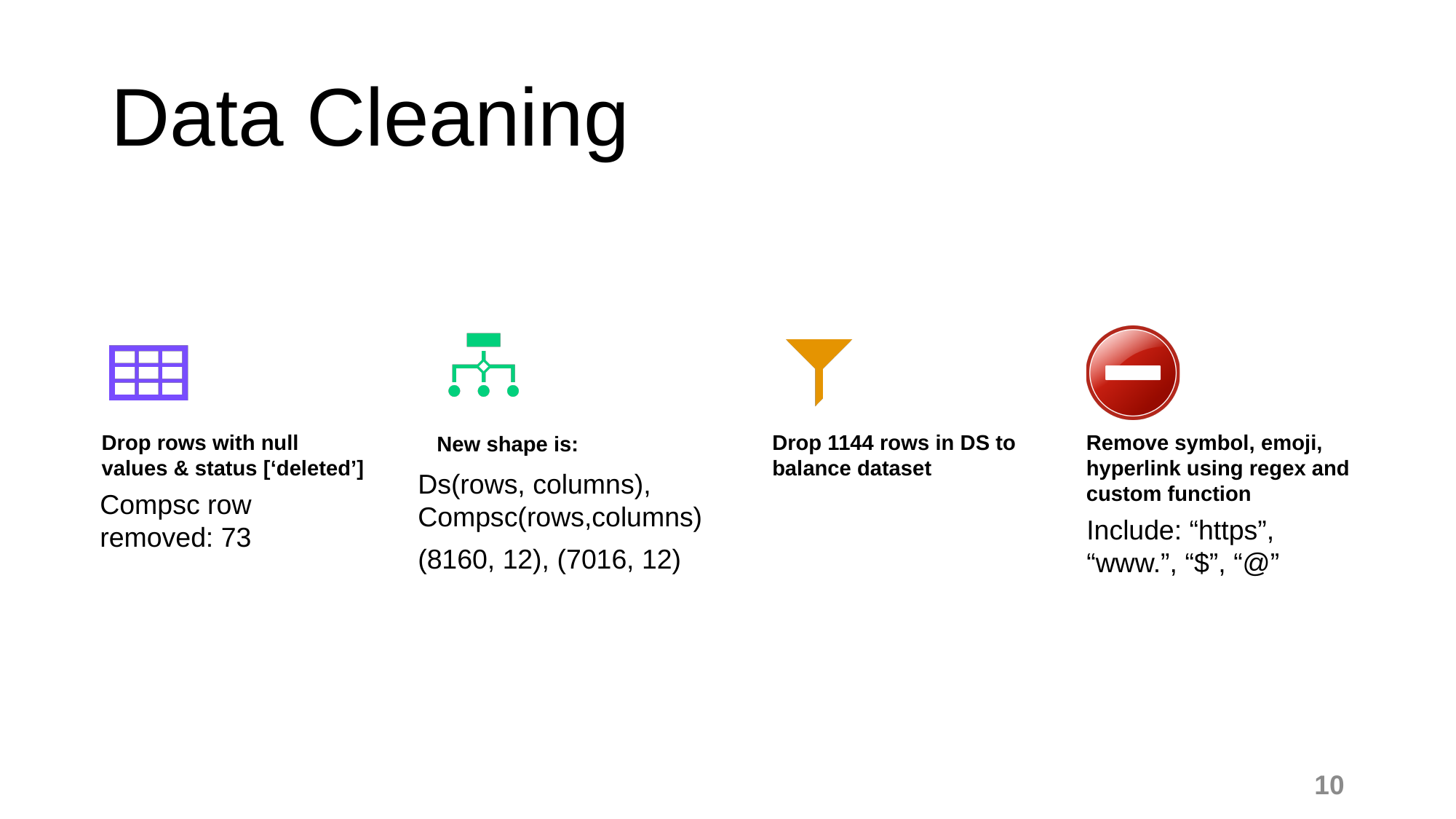

# Data Cleaning
Drop rows with null values & status [‘deleted’]
Compsc row removed: 73
New shape is:
Ds(rows, columns), Compsc(rows,columns)
(8160, 12), (7016, 12)
Drop 1144 rows in DS to balance dataset
Remove symbol, emoji, hyperlink using regex and custom function
Include: “https”, “www.”, “$”, “@”
10